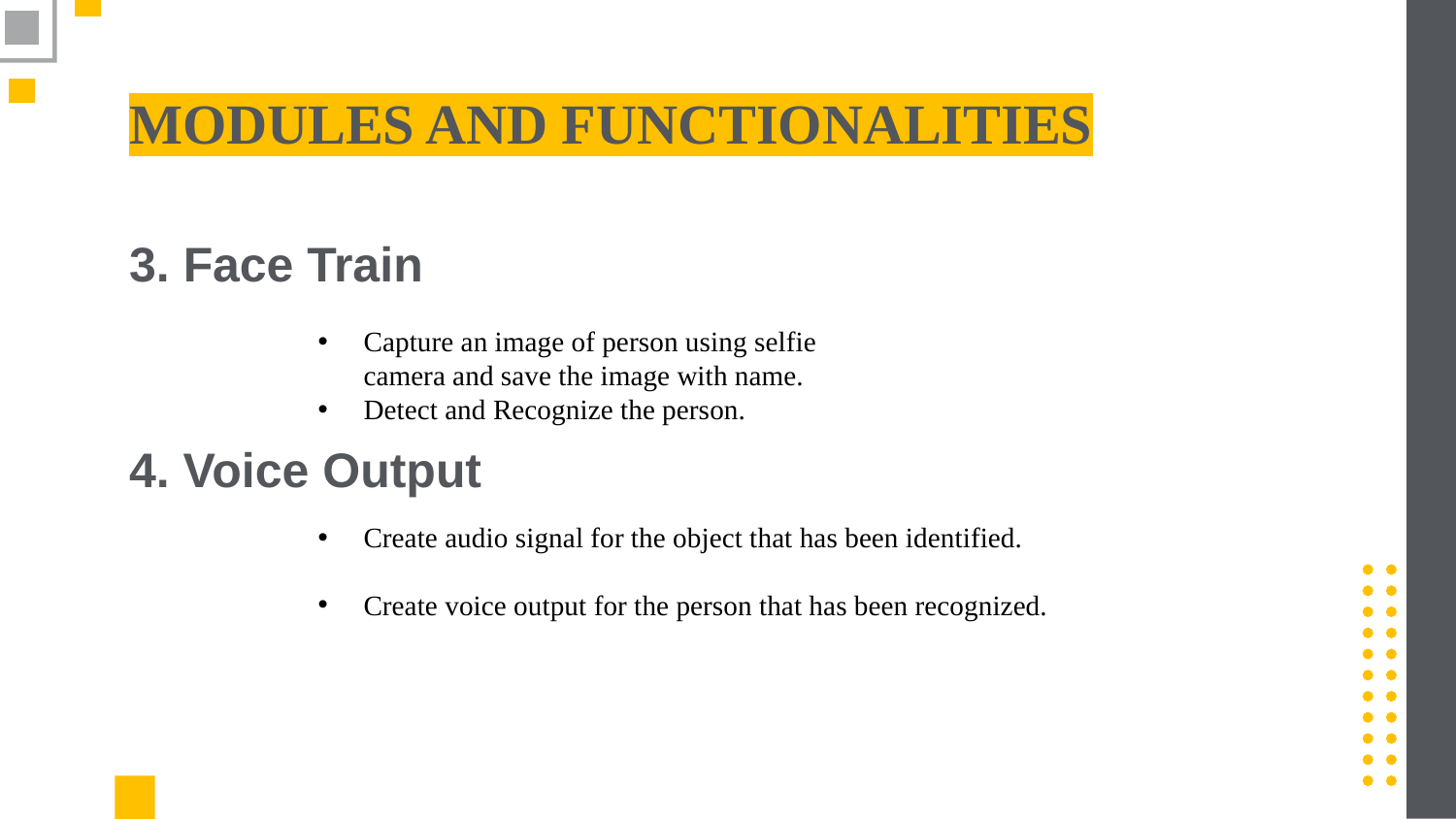

MODULES AND FUNCTIONALITIES
# 3. Face Train
Capture an image of person using selfie camera and save the image with name.
Detect and Recognize the person.
4. Voice Output
Create audio signal for the object that has been identified.

Create voice output for the person that has been recognized.
26